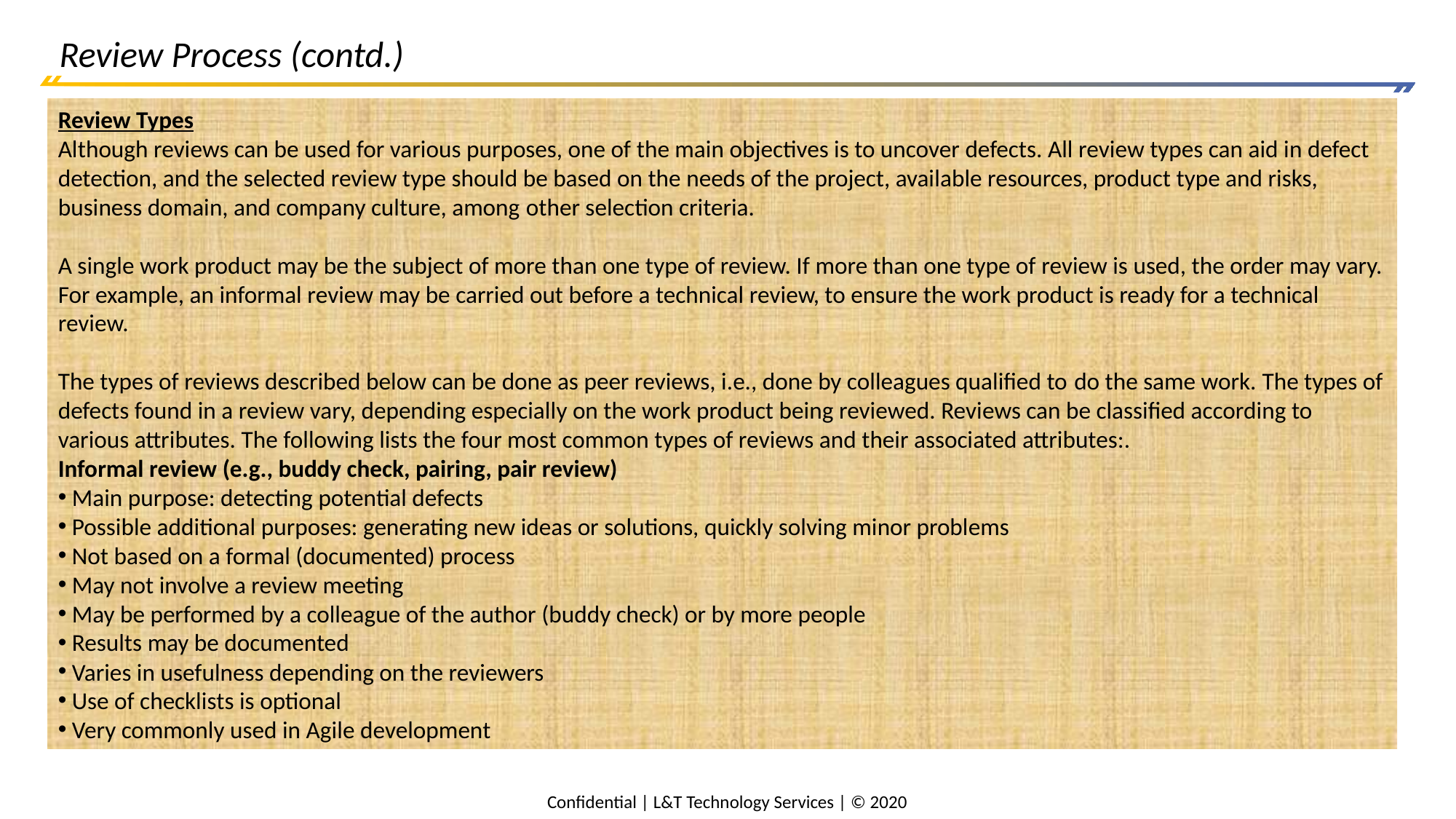

# Review Process (contd.)
Review Types
Although reviews can be used for various purposes, one of the main objectives is to uncover defects. All review types can aid in defect detection, and the selected review type should be based on the needs of the project, available resources, product type and risks, business domain, and company culture, among other selection criteria.

A single work product may be the subject of more than one type of review. If more than one type of review is used, the order may vary. For example, an informal review may be carried out before a technical review, to ensure the work product is ready for a technical review.

The types of reviews described below can be done as peer reviews, i.e., done by colleagues qualified to do the same work. The types of defects found in a review vary, depending especially on the work product being reviewed. Reviews can be classified according to various attributes. The following lists the four most common types of reviews and their associated attributes:.
Informal review (e.g., buddy check, pairing, pair review)
 Main purpose: detecting potential defects
 Possible additional purposes: generating new ideas or solutions, quickly solving minor problems
 Not based on a formal (documented) process
 May not involve a review meeting
 May be performed by a colleague of the author (buddy check) or by more people
 Results may be documented
 Varies in usefulness depending on the reviewers
 Use of checklists is optional
 Very commonly used in Agile development